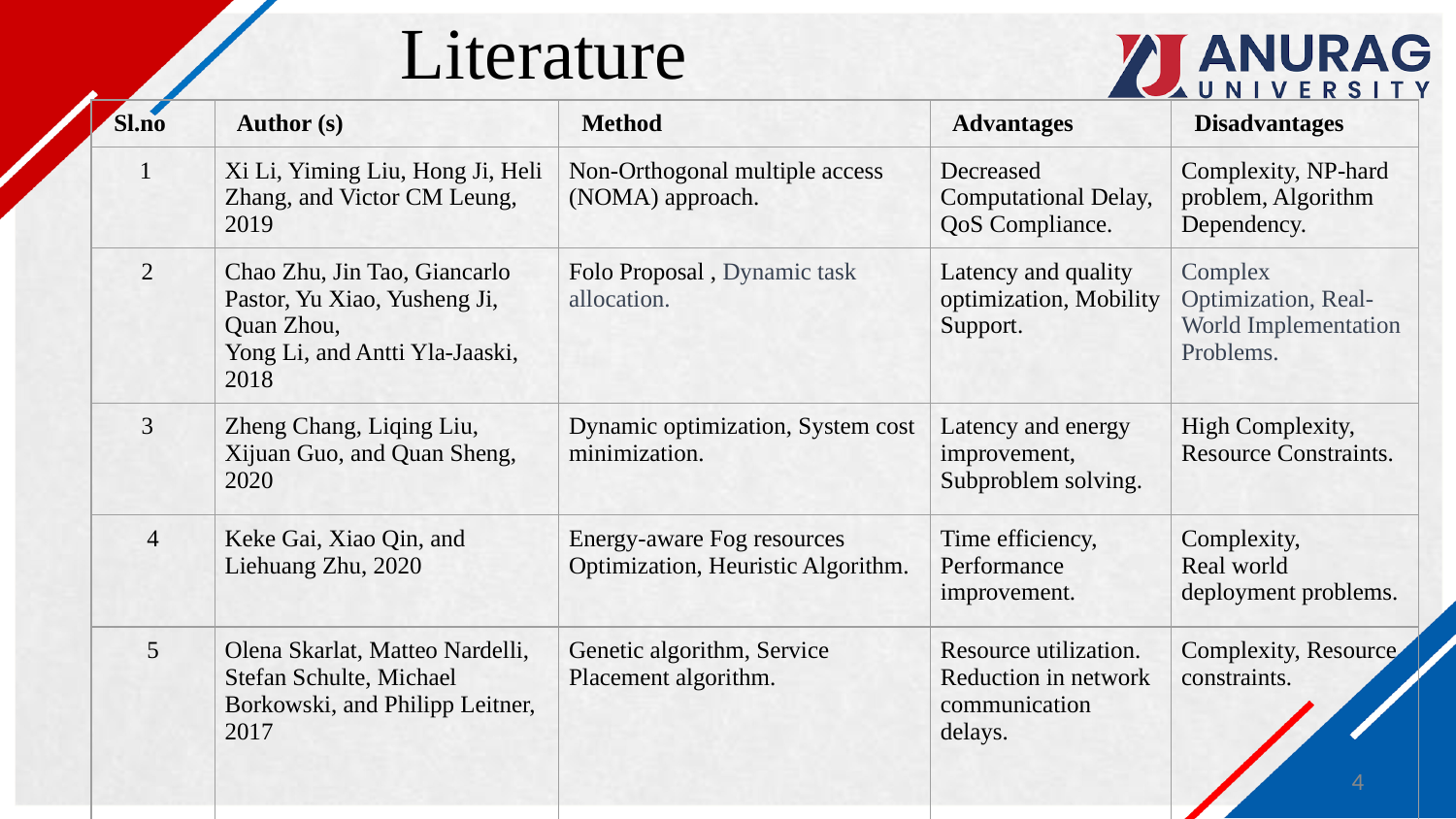

# Literature
| Sl.no | Author (s) | Method | Advantages | Disadvantages |
| --- | --- | --- | --- | --- |
| 1 | Xi Li, Yiming Liu, Hong Ji, Heli Zhang, and Victor CM Leung, 2019 | Non-Orthogonal multiple access (NOMA) approach. | Decreased Computational Delay, QoS Compliance. | Complexity, NP-hard problem, Algorithm Dependency. |
| 2 | Chao Zhu, Jin Tao, Giancarlo Pastor, Yu Xiao, Yusheng Ji, Quan Zhou, Yong Li, and Antti Yla-Jaaski, 2018 | Folo Proposal , Dynamic task allocation. | Latency and quality optimization, Mobility Support. | Complex Optimization, Real-World Implementation Problems. |
| 3 | Zheng Chang, Liqing Liu, Xijuan Guo, and Quan Sheng, 2020 | Dynamic optimization, System cost minimization. | Latency and energy improvement, Subproblem solving. | High Complexity, Resource Constraints. |
| 4 | Keke Gai, Xiao Qin, and Liehuang Zhu, 2020 | Energy-aware Fog resources Optimization, Heuristic Algorithm. | Time efficiency, Performance improvement. | Complexity, Real world deployment problems. |
| 5 | Olena Skarlat, Matteo Nardelli, Stefan Schulte, Michael Borkowski, and Philipp Leitner, 2017 | Genetic algorithm, Service Placement algorithm. | Resource utilization. Reduction in network communication delays. | Complexity, Resource constraints. |

4